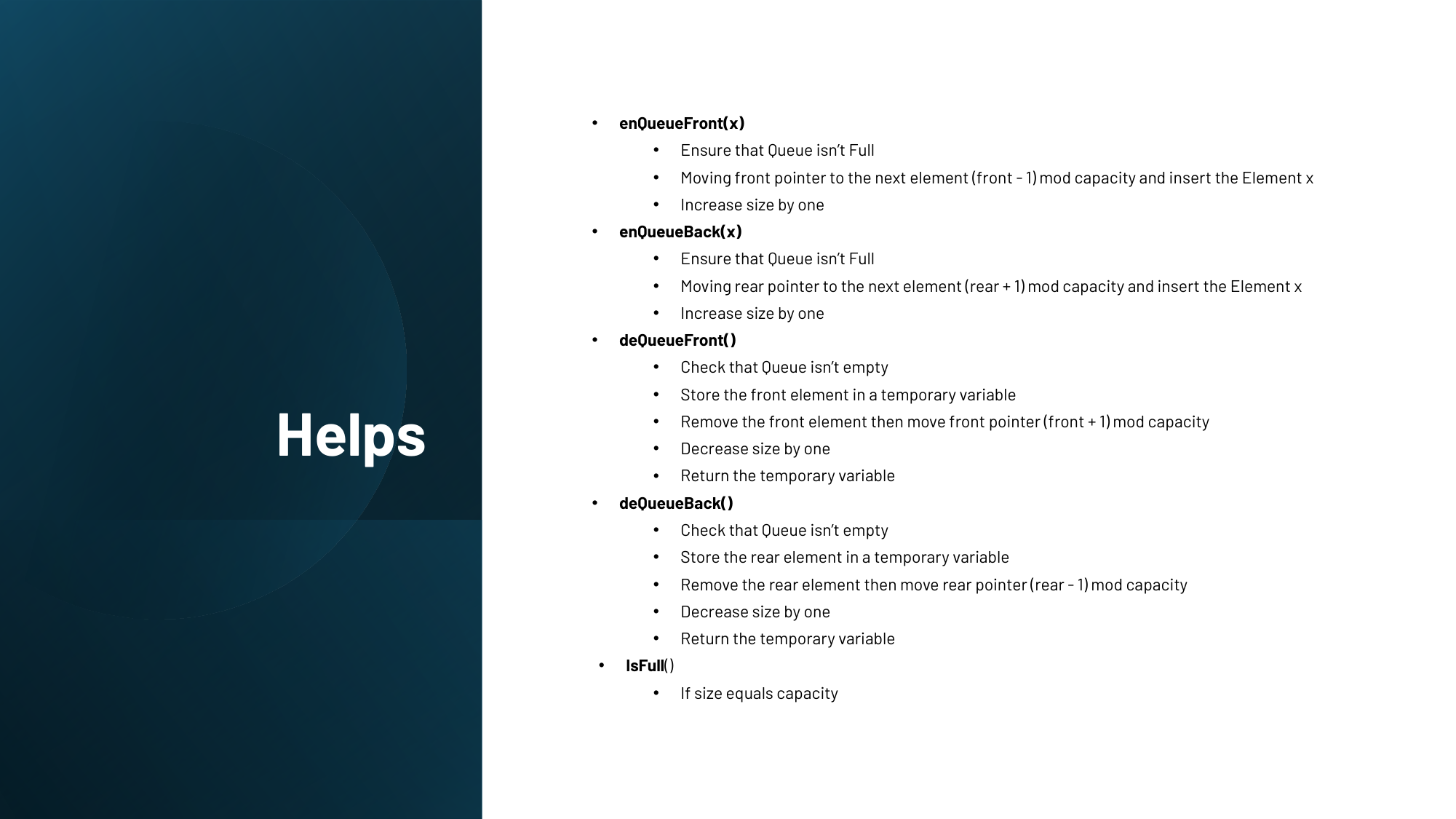

Helps
enQueueFront(x)
Ensure that Queue isn’t Full
Moving front pointer to the next element (front - 1) mod capacity and insert the Element x
Increase size by one
enQueueBack(x)
Ensure that Queue isn’t Full
Moving rear pointer to the next element (rear + 1) mod capacity and insert the Element x
Increase size by one
deQueueFront()
Check that Queue isn’t empty
Store the front element in a temporary variable
Remove the front element then move front pointer (front + 1) mod capacity
Decrease size by one
Return the temporary variable
deQueueBack()
Check that Queue isn’t empty
Store the rear element in a temporary variable
Remove the rear element then move rear pointer (rear - 1) mod capacity
Decrease size by one
Return the temporary variable
IsFull()
If size equals capacity